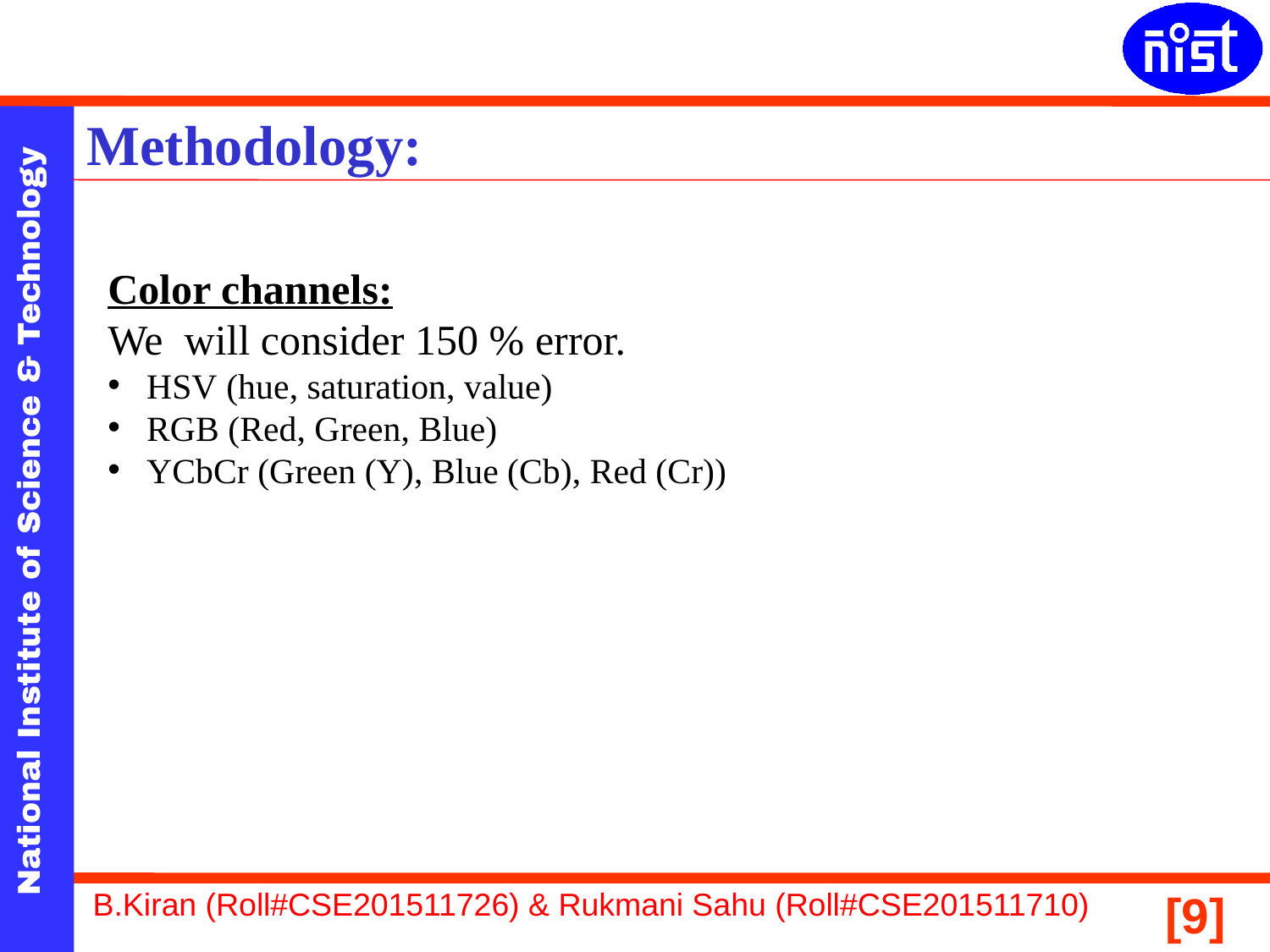

Methodology:
Color channels:
We  will consider 150 % error.
 HSV (hue, saturation, value)
 RGB (Red, Green, Blue)
 YCbCr (Green (Y), Blue (Cb), Red (Cr))
\

B.Kiran (Roll#CSE201511726) & Rukmani Sahu (Roll#CSE201511710)